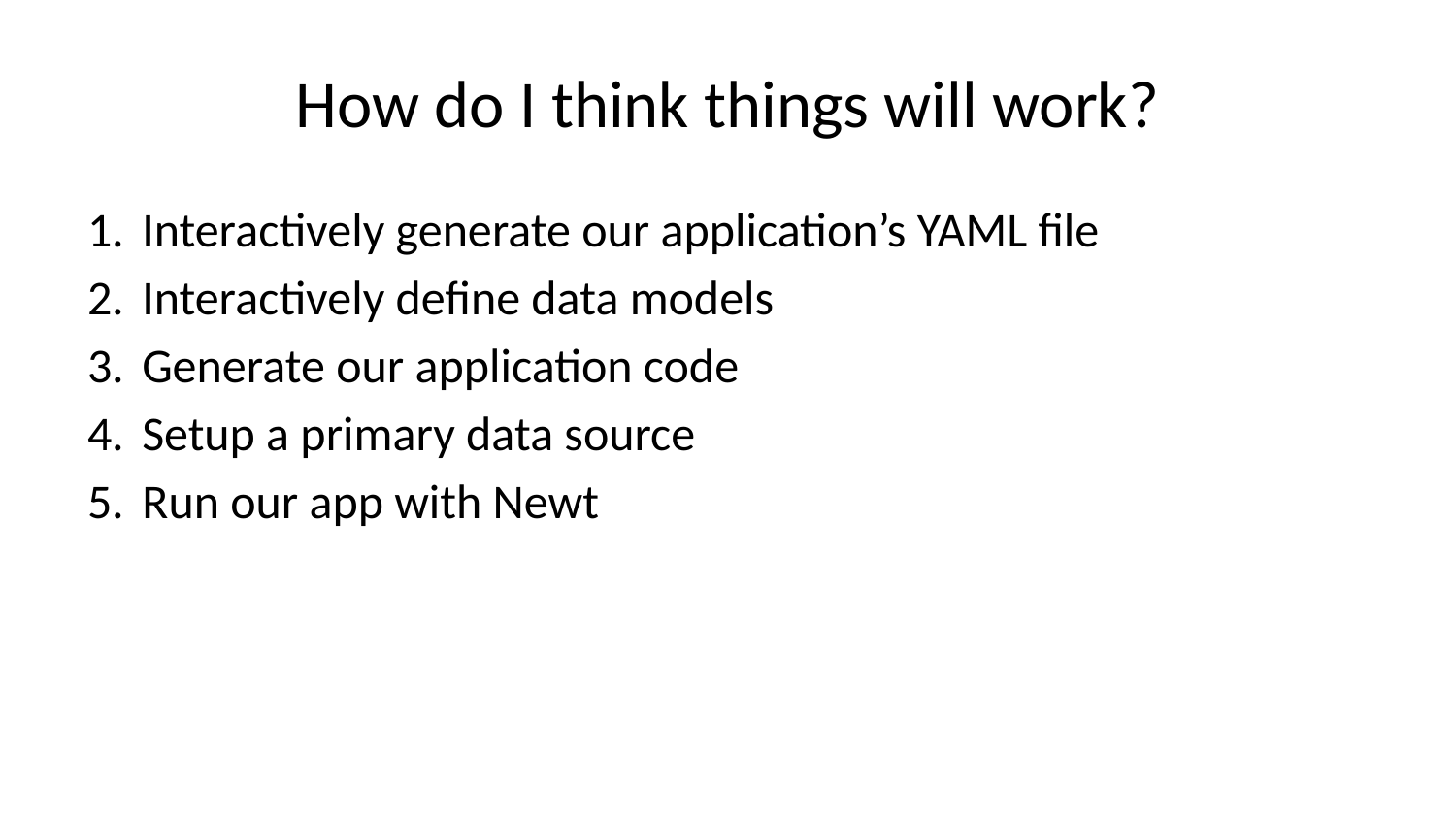

# How do I think things will work?
Interactively generate our application’s YAML file
Interactively define data models
Generate our application code
Setup a primary data source
Run our app with Newt